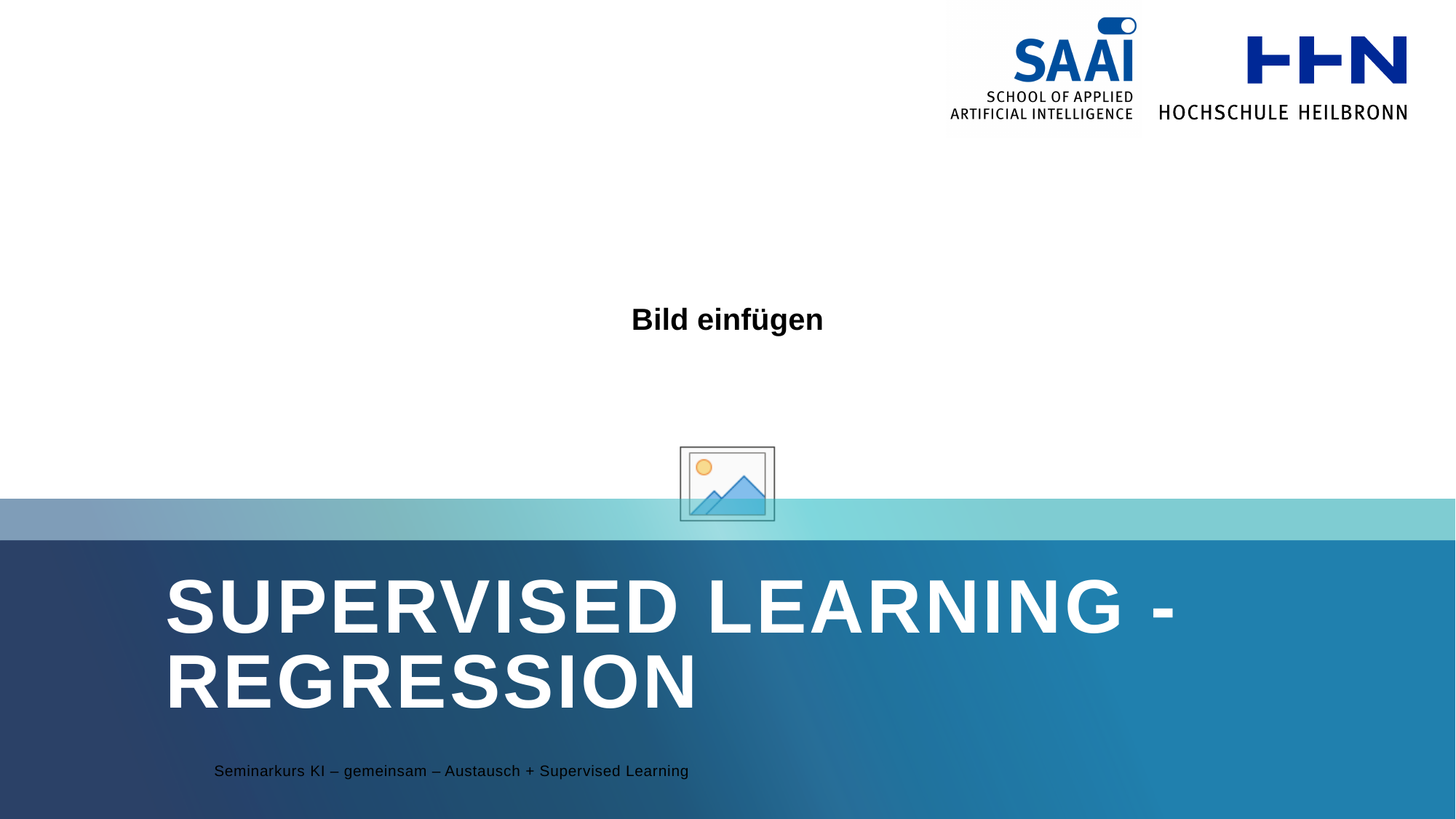

# Supervised Learning - Regression

Seminarkurs KI – gemeinsam – Austausch + Supervised Learning
30